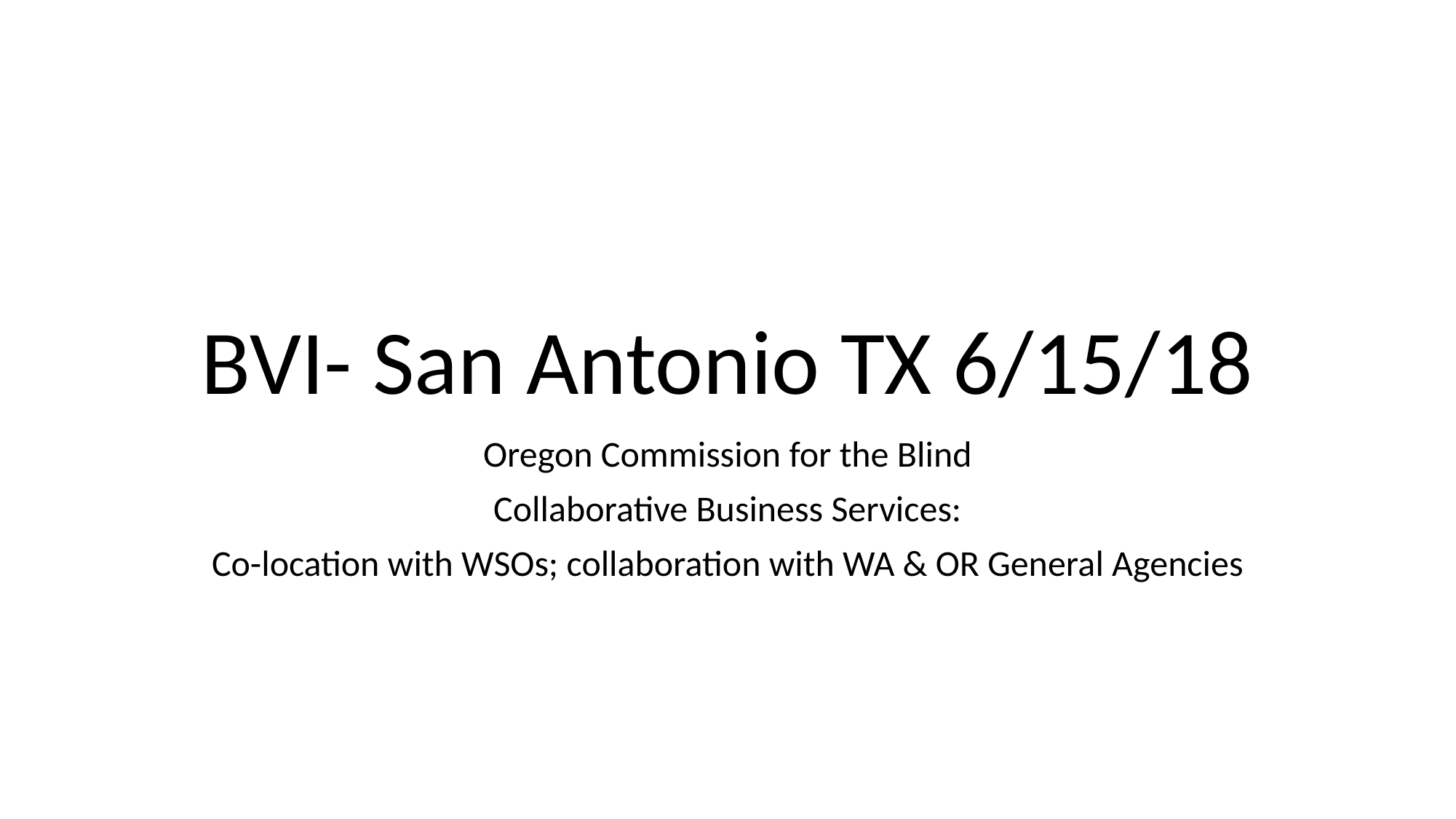

# BVI- San Antonio TX 6/15/18
Oregon Commission for the Blind
Collaborative Business Services:
Co-location with WSOs; collaboration with WA & OR General Agencies